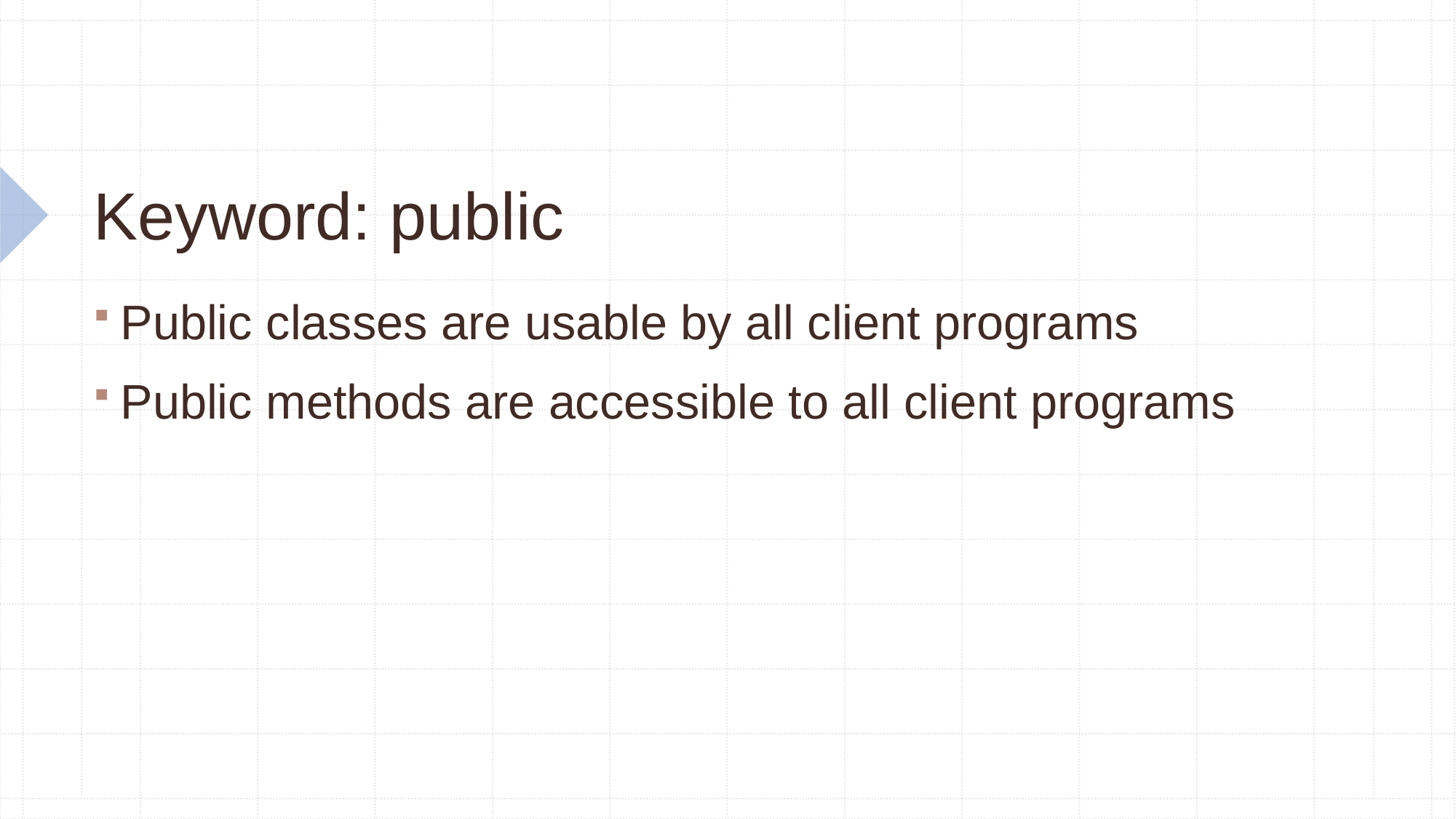

# Keyword: public
Public classes are usable by all client programs
Public methods are accessible to all client programs